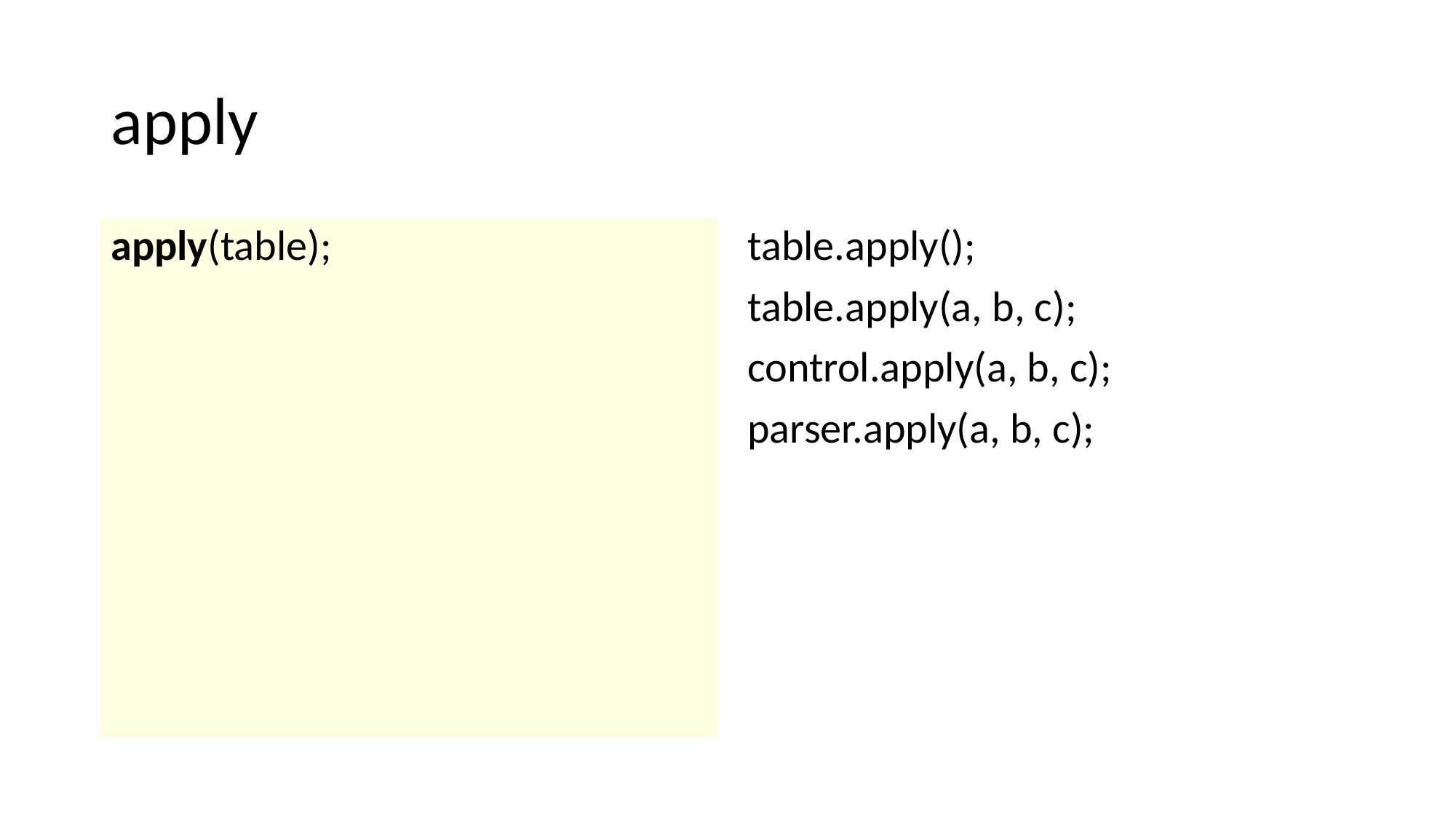

# apply
apply(table);
table.apply();
table.apply(a, b, c);
control.apply(a, b, c);
parser.apply(a, b, c);